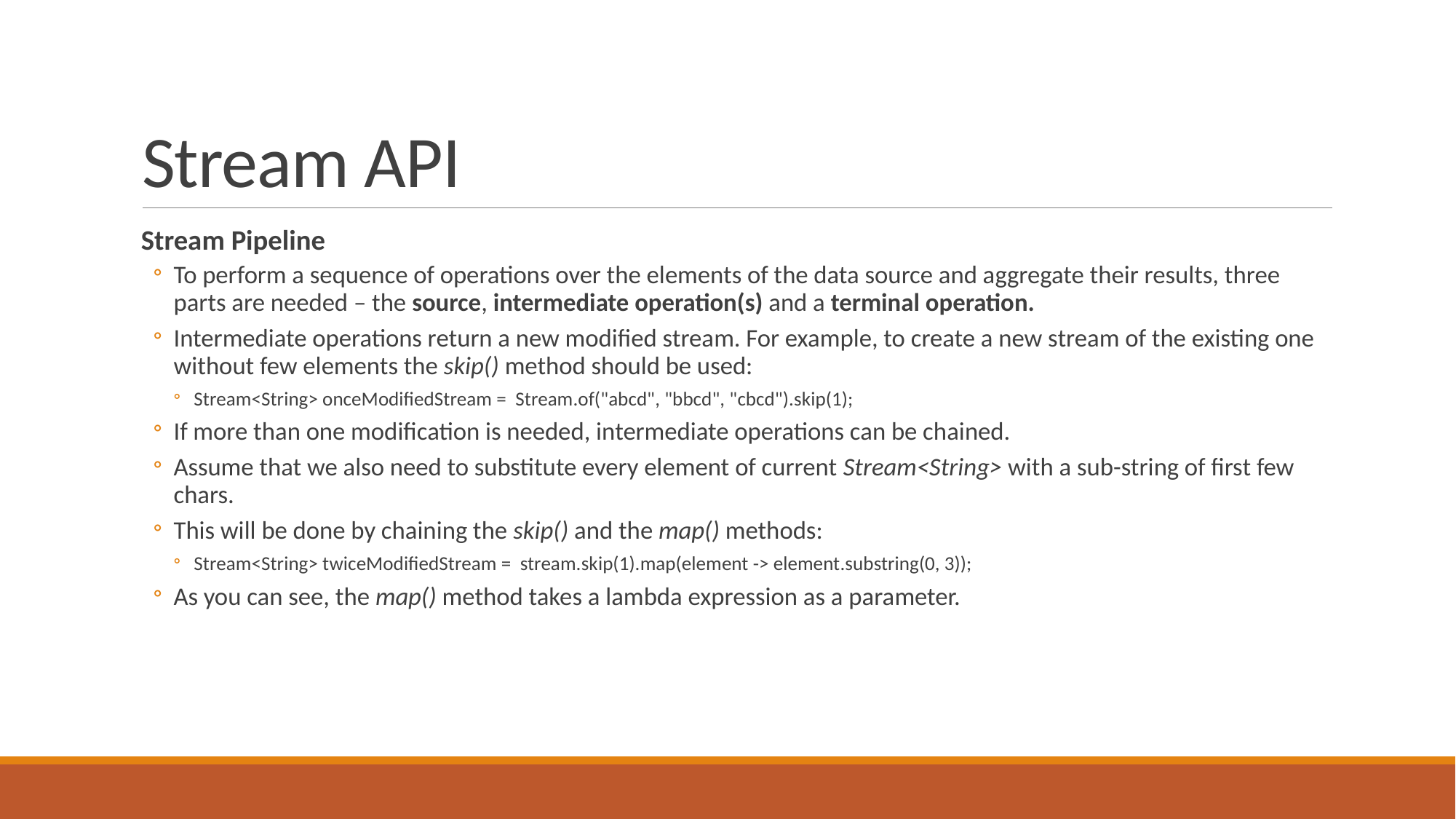

# Stream API
Stream Pipeline
To perform a sequence of operations over the elements of the data source and aggregate their results, three parts are needed – the source, intermediate operation(s) and a terminal operation.
Intermediate operations return a new modified stream. For example, to create a new stream of the existing one without few elements the skip() method should be used:
Stream<String> onceModifiedStream =  Stream.of("abcd", "bbcd", "cbcd").skip(1);
If more than one modification is needed, intermediate operations can be chained.
Assume that we also need to substitute every element of current Stream<String> with a sub-string of first few chars.
This will be done by chaining the skip() and the map() methods:
Stream<String> twiceModifiedStream =  stream.skip(1).map(element -> element.substring(0, 3));
As you can see, the map() method takes a lambda expression as a parameter.